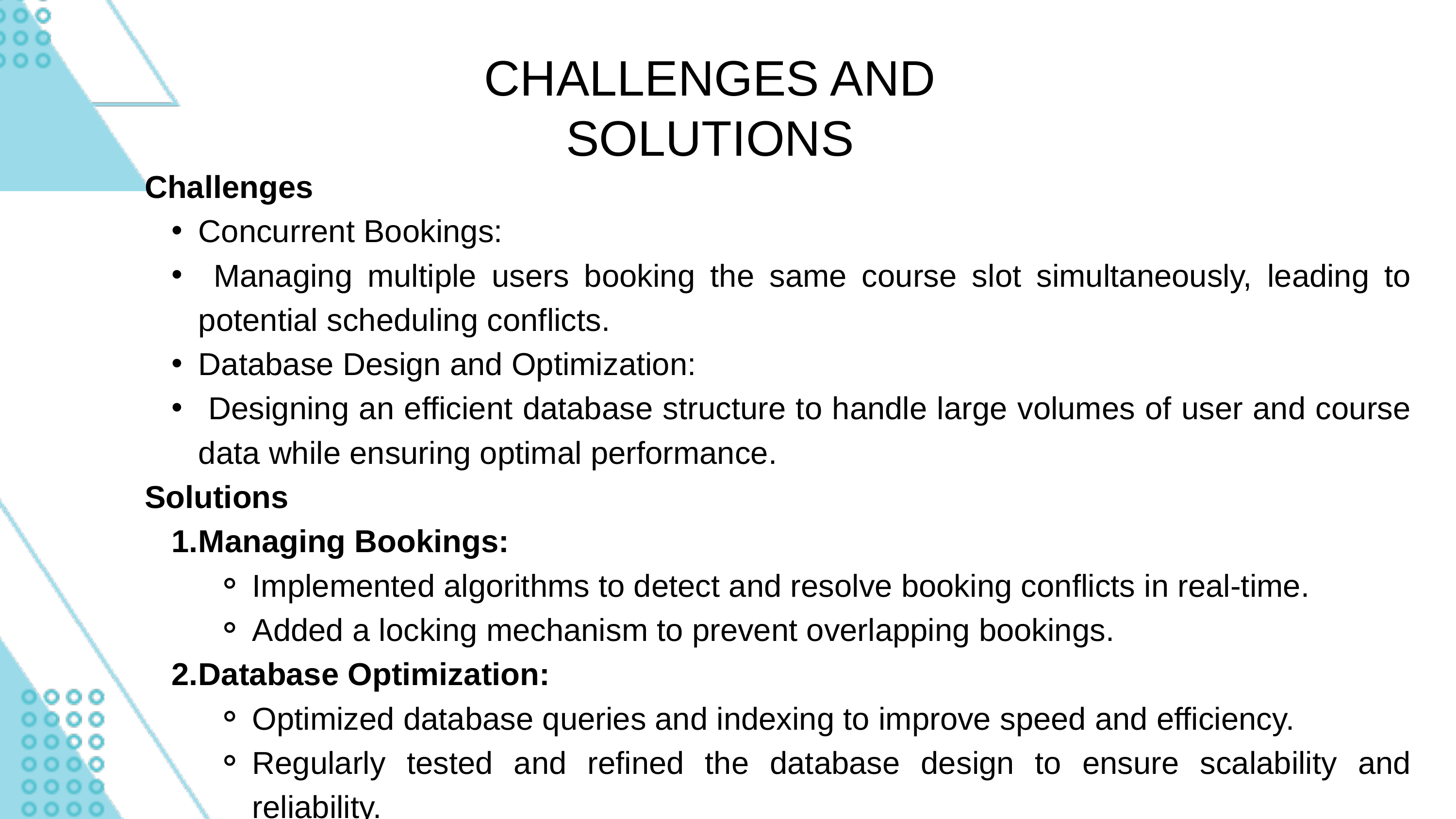

CHALLENGES AND SOLUTIONS

Challenges
Concurrent Bookings:
 Managing multiple users booking the same course slot simultaneously, leading to potential scheduling conflicts.
Database Design and Optimization:
 Designing an efficient database structure to handle large volumes of user and course data while ensuring optimal performance.
Solutions
Managing Bookings:
Implemented algorithms to detect and resolve booking conflicts in real-time.
Added a locking mechanism to prevent overlapping bookings.
Database Optimization:
Optimized database queries and indexing to improve speed and efficiency.
Regularly tested and refined the database design to ensure scalability and reliability.